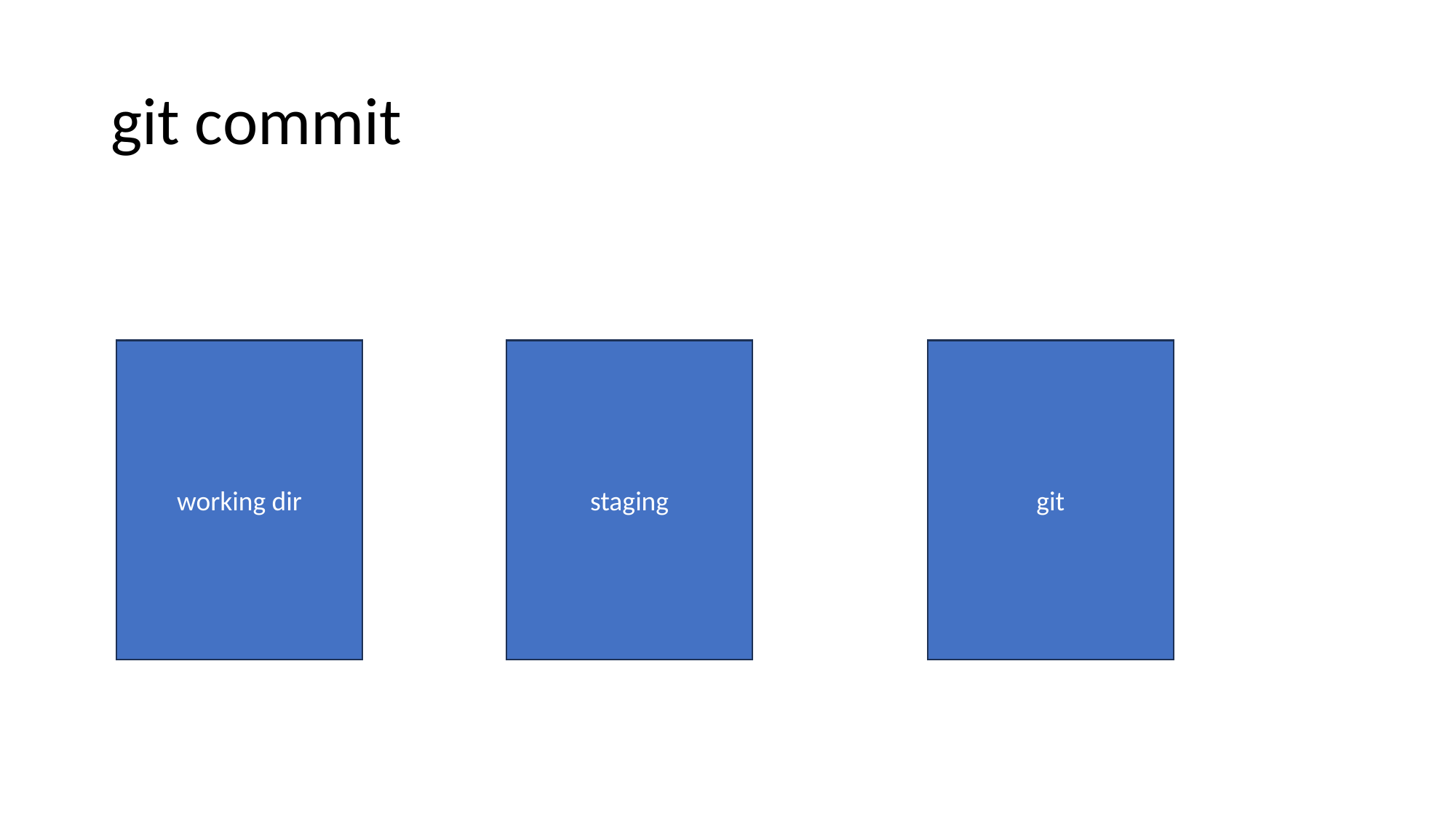

# git commit
git
working dir
staging